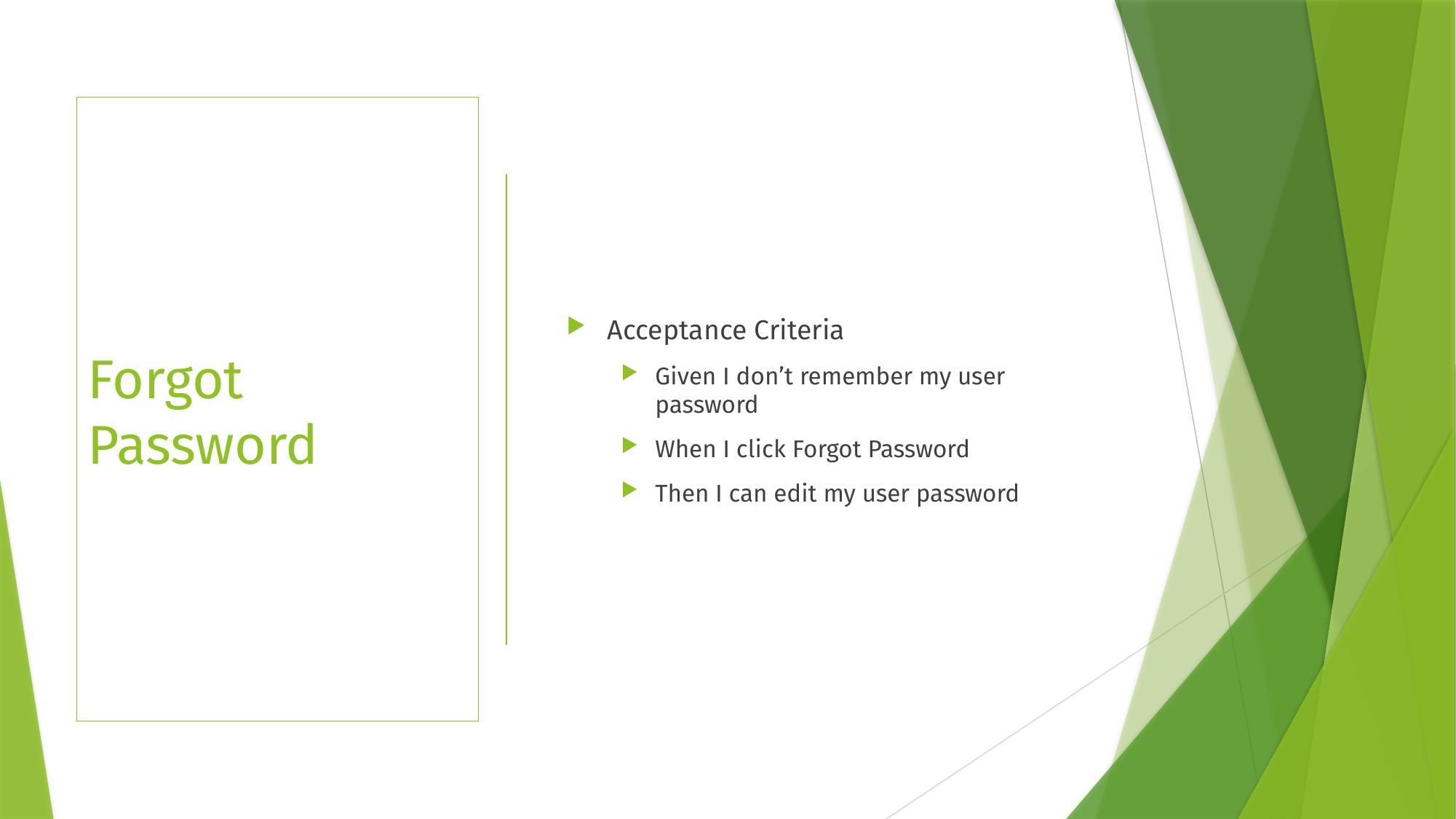

# Forgot Password
Acceptance Criteria
Given I don’t remember my user password
When I click Forgot Password
Then I can edit my user password